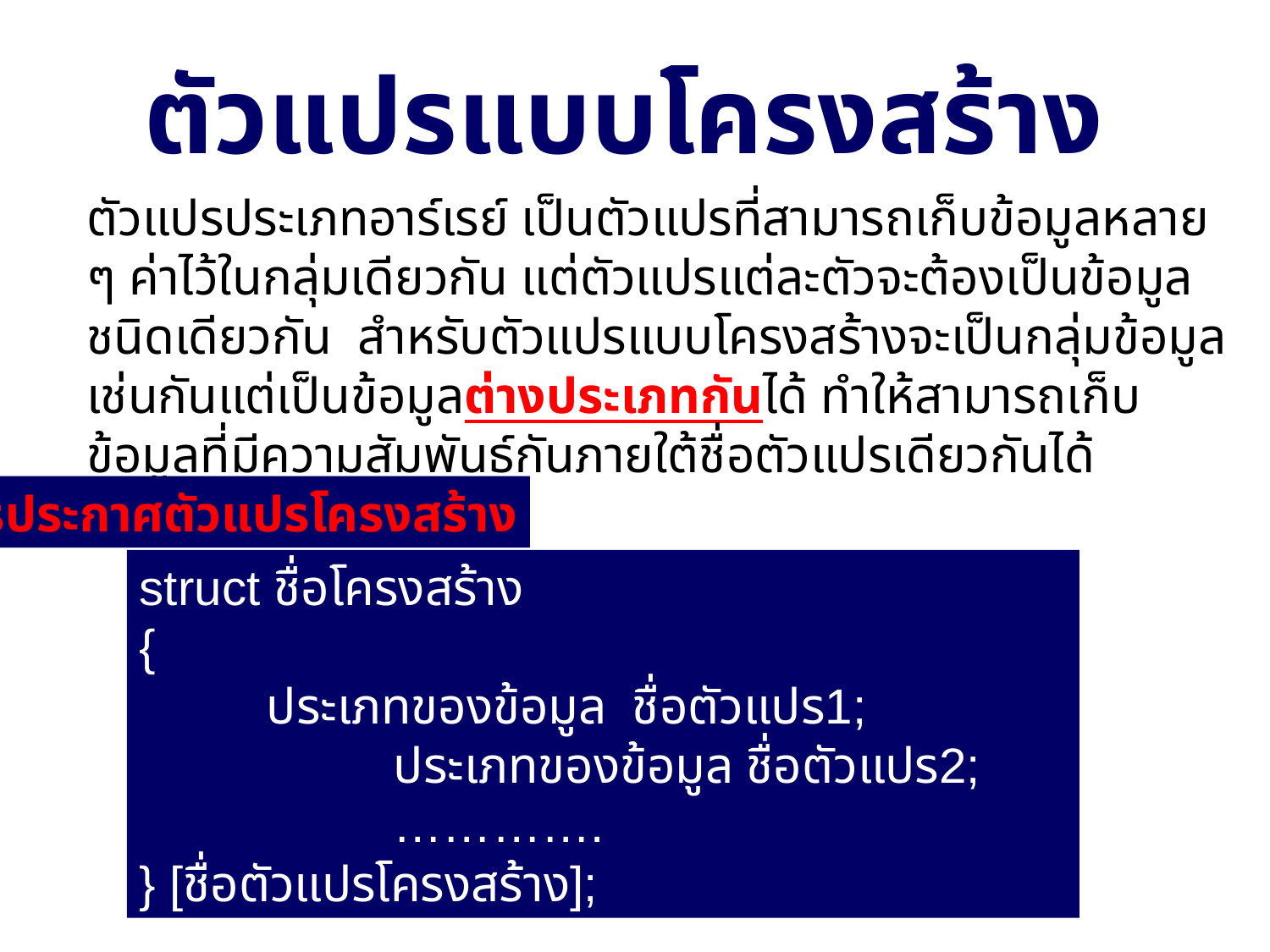

# ตัวแปรแบบโครงสร้าง
ตัวแปรประเภทอาร์เรย์ เป็นตัวแปรที่สามารถเก็บข้อมูลหลาย ๆ ค่าไว้ในกลุ่มเดียวกัน แต่ตัวแปรแต่ละตัวจะต้องเป็นข้อมูลชนิดเดียวกัน  สำหรับตัวแปรแบบโครงสร้างจะเป็นกลุ่มข้อมูลเช่นกันแต่เป็นข้อมูลต่างประเภทกันได้ ทำให้สามารถเก็บข้อมูลที่มีความสัมพันธ์กันภายใต้ชื่อตัวแปรเดียวกันได้
การประกาศตัวแปรโครงสร้าง
struct ชื่อโครงสร้าง
{
	ประเภทของข้อมูล  ชื่อตัวแปร1;
           	ประเภทของข้อมูล ชื่อตัวแปร2;
           	………….
} [ชื่อตัวแปรโครงสร้าง];